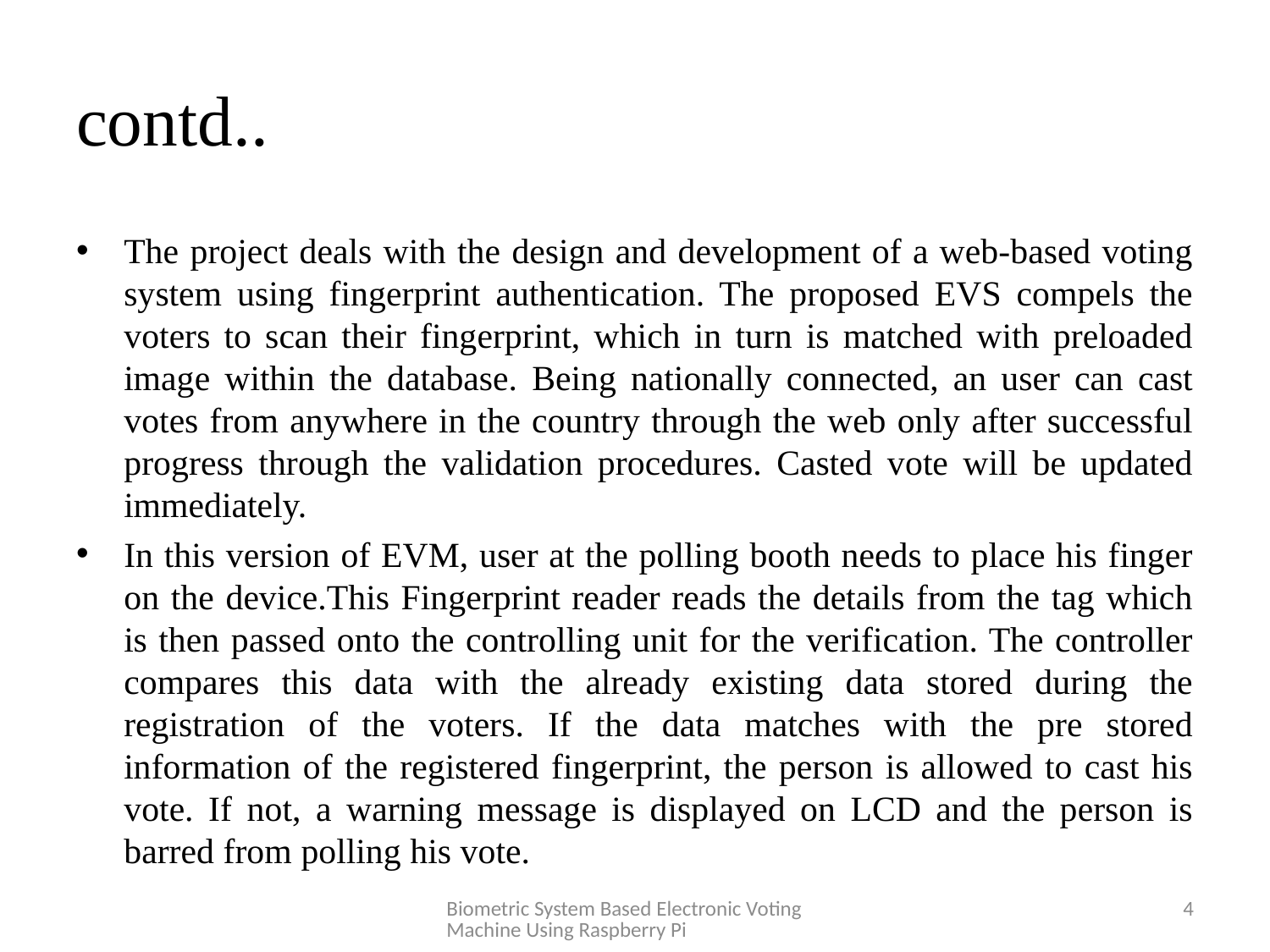

# contd..
The project deals with the design and development of a web-based voting system using fingerprint authentication. The proposed EVS compels the voters to scan their fingerprint, which in turn is matched with preloaded image within the database. Being nationally connected, an user can cast votes from anywhere in the country through the web only after successful progress through the validation procedures. Casted vote will be updated immediately.
In this version of EVM, user at the polling booth needs to place his finger on the device.This Fingerprint reader reads the details from the tag which is then passed onto the controlling unit for the verification. The controller compares this data with the already existing data stored during the registration of the voters. If the data matches with the pre stored information of the registered fingerprint, the person is allowed to cast his vote. If not, a warning message is displayed on LCD and the person is barred from polling his vote.

Biometric System Based Electronic Voting Machine Using Raspberry Pi
4